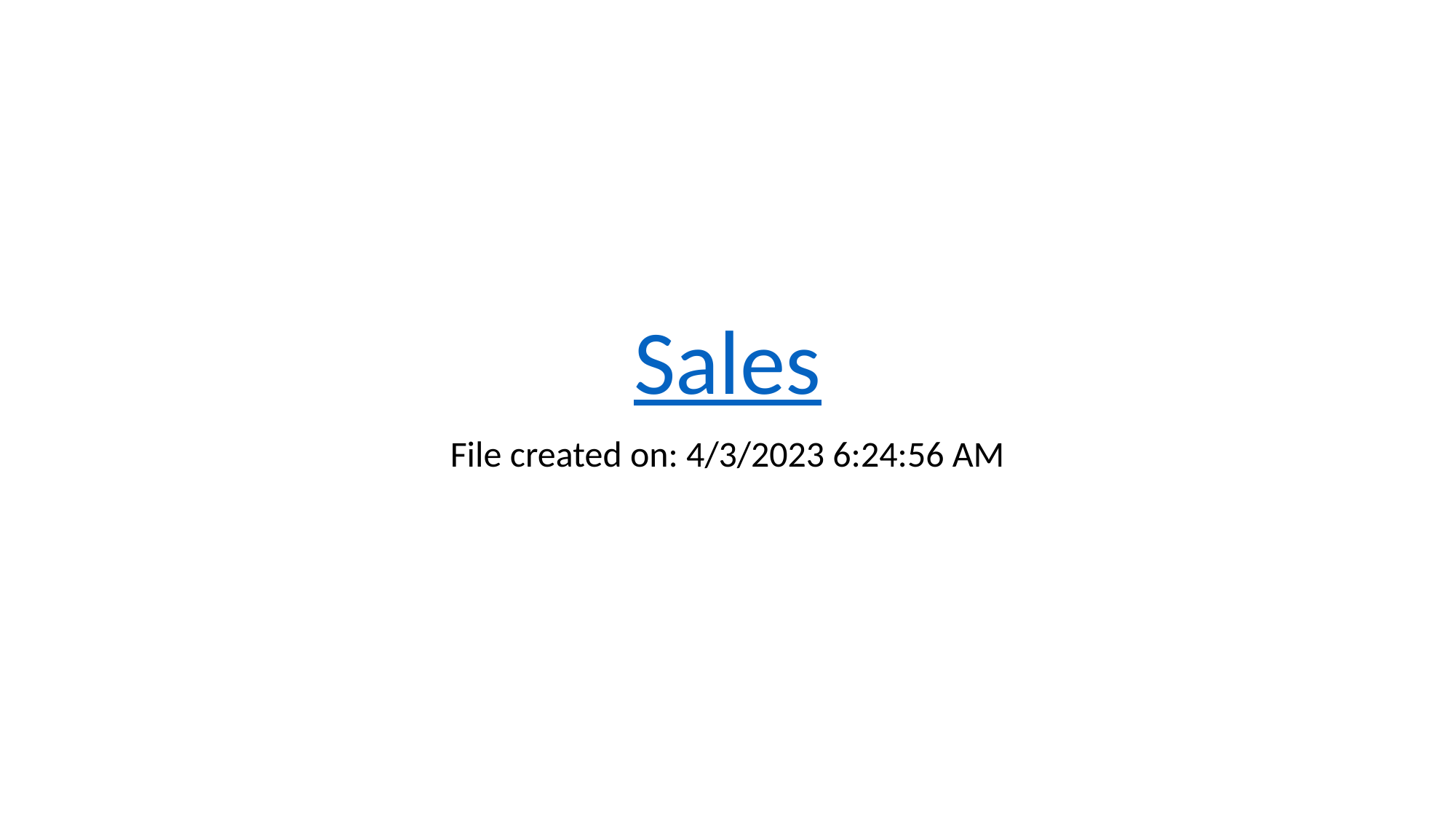

# Sales
File created on: 4/3/2023 6:24:56 AM